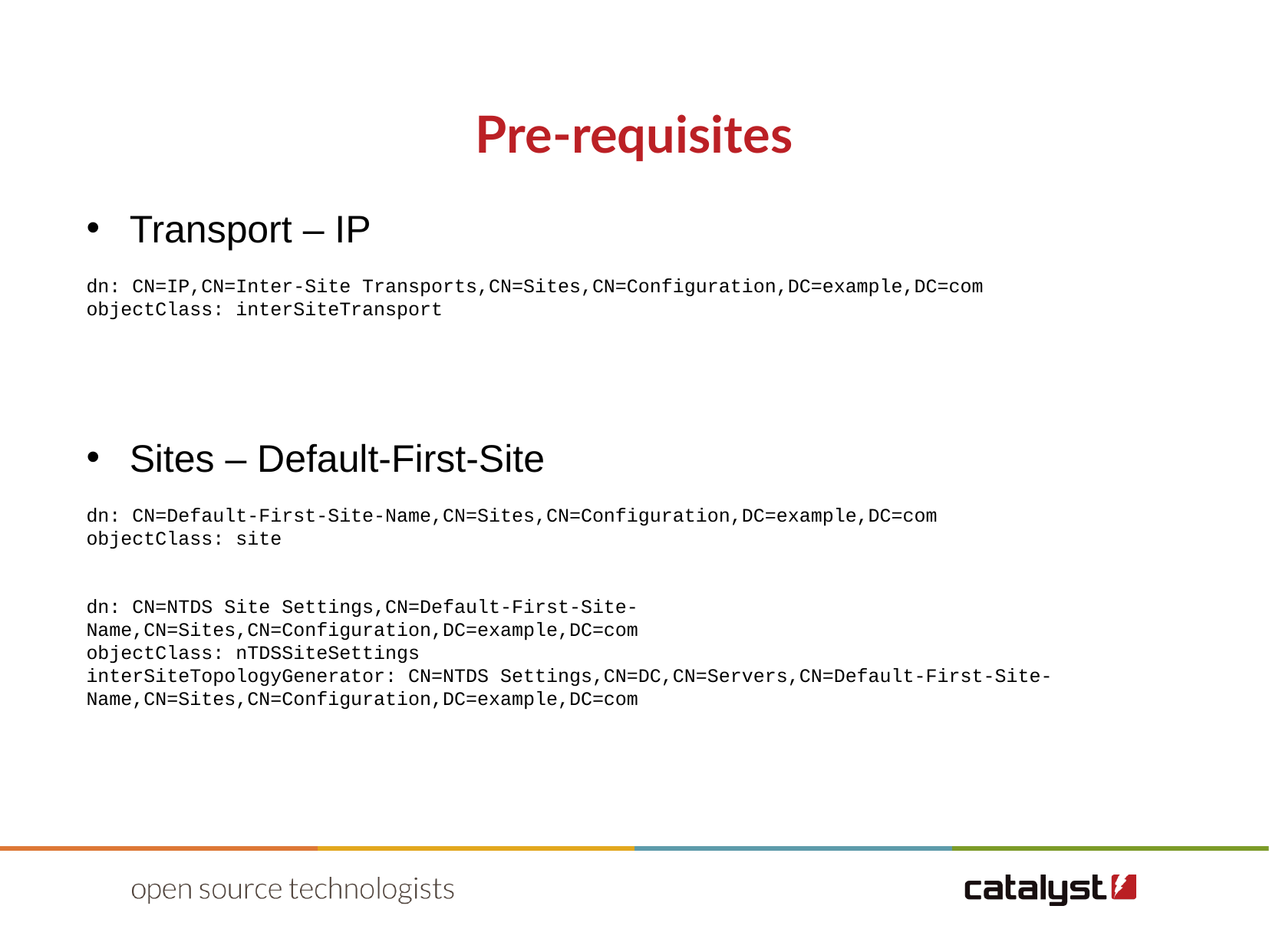

Pre-requisites
Transport – IP
dn: CN=IP,CN=Inter-Site Transports,CN=Sites,CN=Configuration,DC=example,DC=com
objectClass: interSiteTransport

Sites – Default-First-Site
dn: CN=Default-First-Site-Name,CN=Sites,CN=Configuration,DC=example,DC=com
objectClass: site

dn: CN=NTDS Site Settings,CN=Default-First-Site-Name,CN=Sites,CN=Configuration,DC=example,DC=com
objectClass: nTDSSiteSettings
interSiteTopologyGenerator: CN=NTDS Settings,CN=DC,CN=Servers,CN=Default-First-Site-Name,CN=Sites,CN=Configuration,DC=example,DC=com